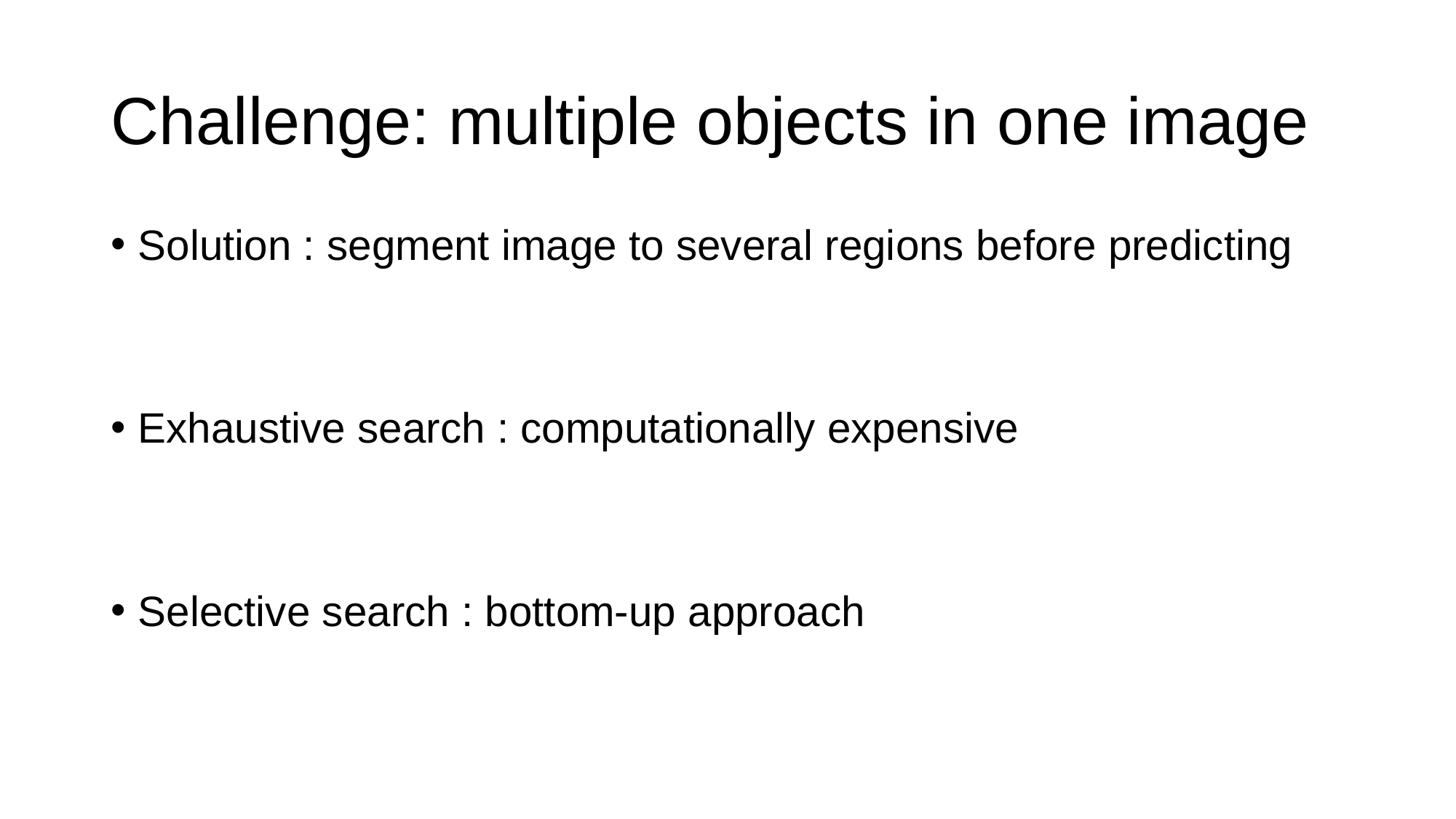

# Challenge: multiple objects in one image
Solution : segment image to several regions before predicting

Exhaustive search : computationally expensive

Selective search : bottom-up approach